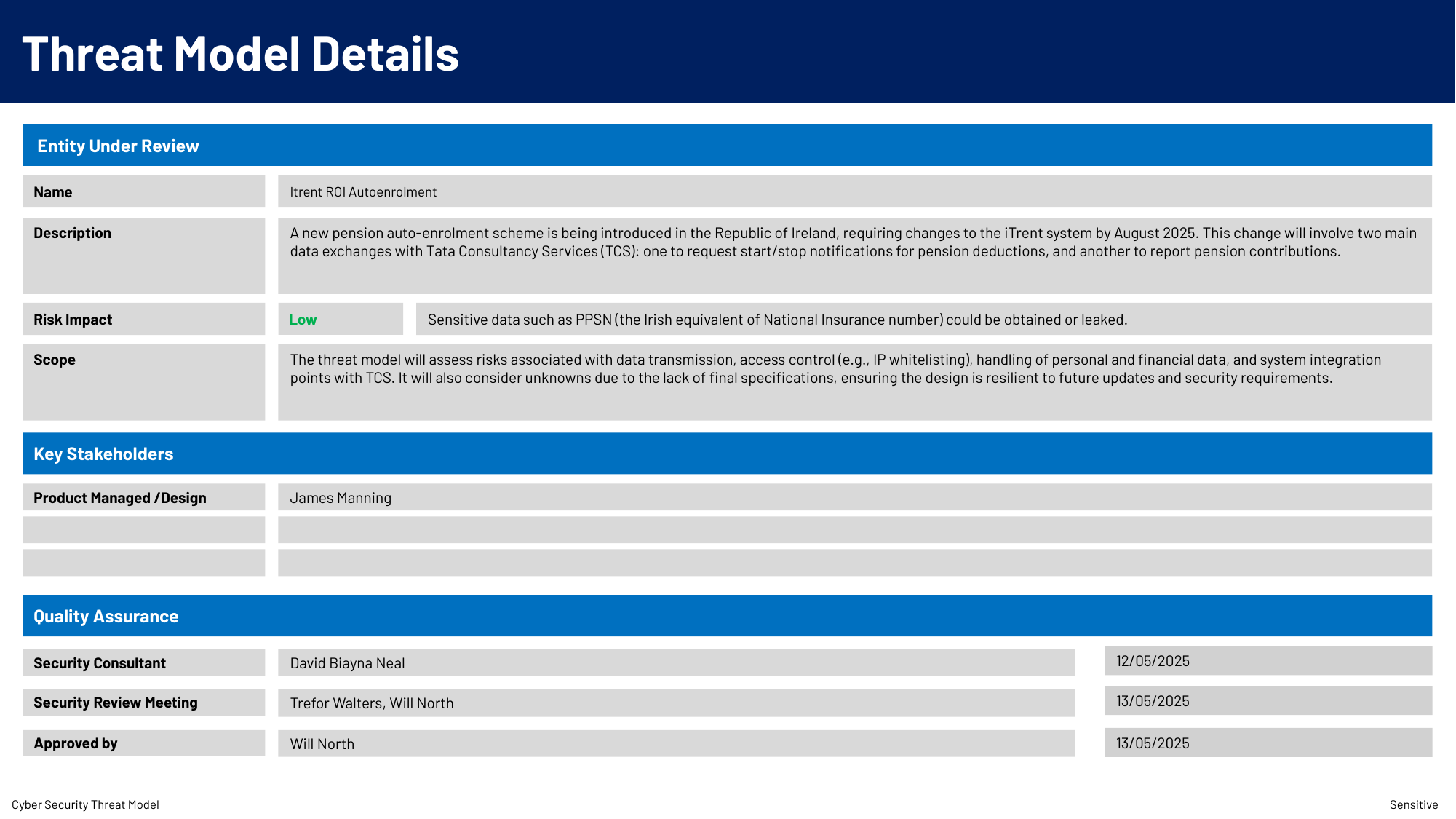

Threat Model Details
 Entity Under Review
Name
Itrent ROI Autoenrolment
A new pension auto-enrolment scheme is being introduced in the Republic of Ireland, requiring changes to the iTrent system by August 2025. This change will involve two main data exchanges with Tata Consultancy Services (TCS): one to request start/stop notifications for pension deductions, and another to report pension contributions.
Description
Low
Risk Impact
Sensitive data such as PPSN (the Irish equivalent of National Insurance number) could be obtained or leaked.
The threat model will assess risks associated with data transmission, access control (e.g., IP whitelisting), handling of personal and financial data, and system integration points with TCS. It will also consider unknowns due to the lack of final specifications, ensuring the design is resilient to future updates and security requirements.
Scope
Key Stakeholders
Product Managed /Design
James Manning

Quality Assurance
12/05/2025
Security Consultant
David Biayna Neal
13/05/2025
Security Review Meeting
Trefor Walters, Will North
13/05/2025
Approved by
Will North
Cyber Security Threat Model	Sensitive